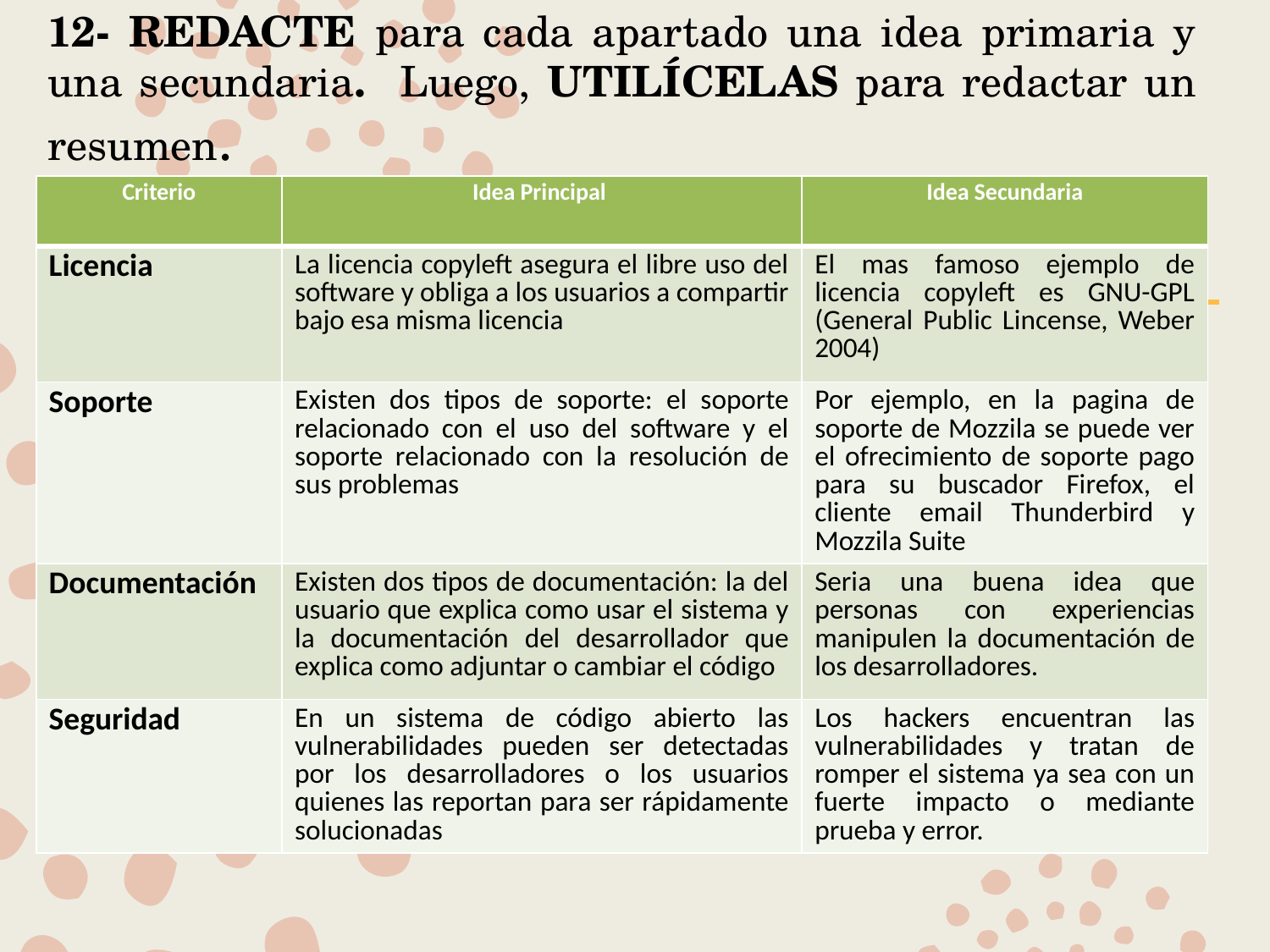

# 12- REDACTE para cada apartado una idea primaria y una secundaria.  Luego, UTILÍCELAS para redactar un resumen.
| Criterio | Idea Principal | Idea Secundaria |
| --- | --- | --- |
| Licencia | La licencia copyleft asegura el libre uso del software y obliga a los usuarios a compartir bajo esa misma licencia | El mas famoso ejemplo de licencia copyleft es GNU-GPL (General Public Lincense, Weber 2004) |
| Soporte | Existen dos tipos de soporte: el soporte relacionado con el uso del software y el soporte relacionado con la resolución de sus problemas | Por ejemplo, en la pagina de soporte de Mozzila se puede ver el ofrecimiento de soporte pago para su buscador Firefox, el cliente email Thunderbird y Mozzila Suite |
| Documentación | Existen dos tipos de documentación: la del usuario que explica como usar el sistema y la documentación del desarrollador que explica como adjuntar o cambiar el código | Seria una buena idea que personas con experiencias manipulen la documentación de los desarrolladores. |
| Seguridad | En un sistema de código abierto las vulnerabilidades pueden ser detectadas por los desarrolladores o los usuarios quienes las reportan para ser rápidamente solucionadas | Los hackers encuentran las vulnerabilidades y tratan de romper el sistema ya sea con un fuerte impacto o mediante prueba y error. |